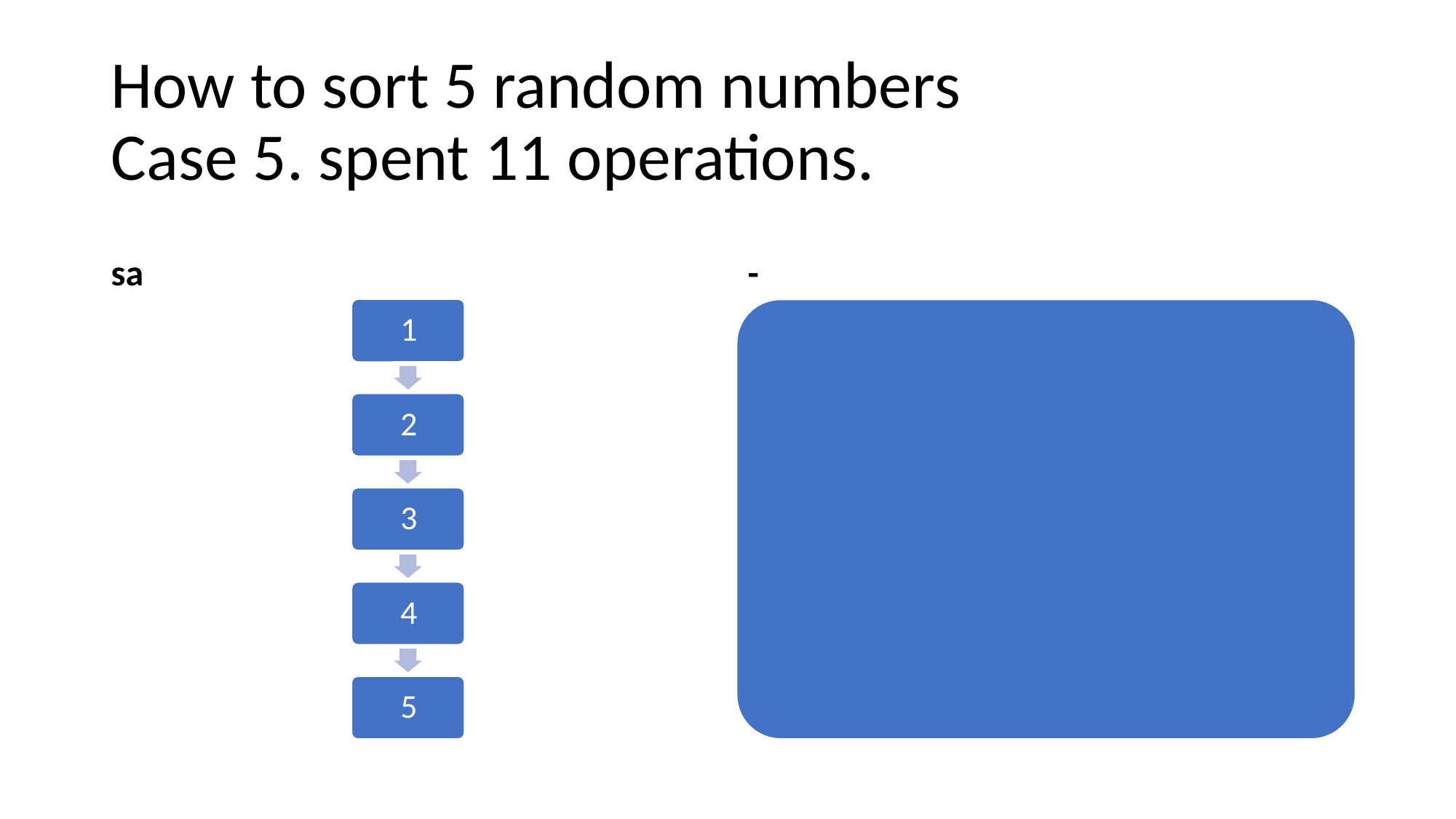

# How to sort 5 random numbers Case 5. spent 11 operations.
sa
-
1

2

3

4

5